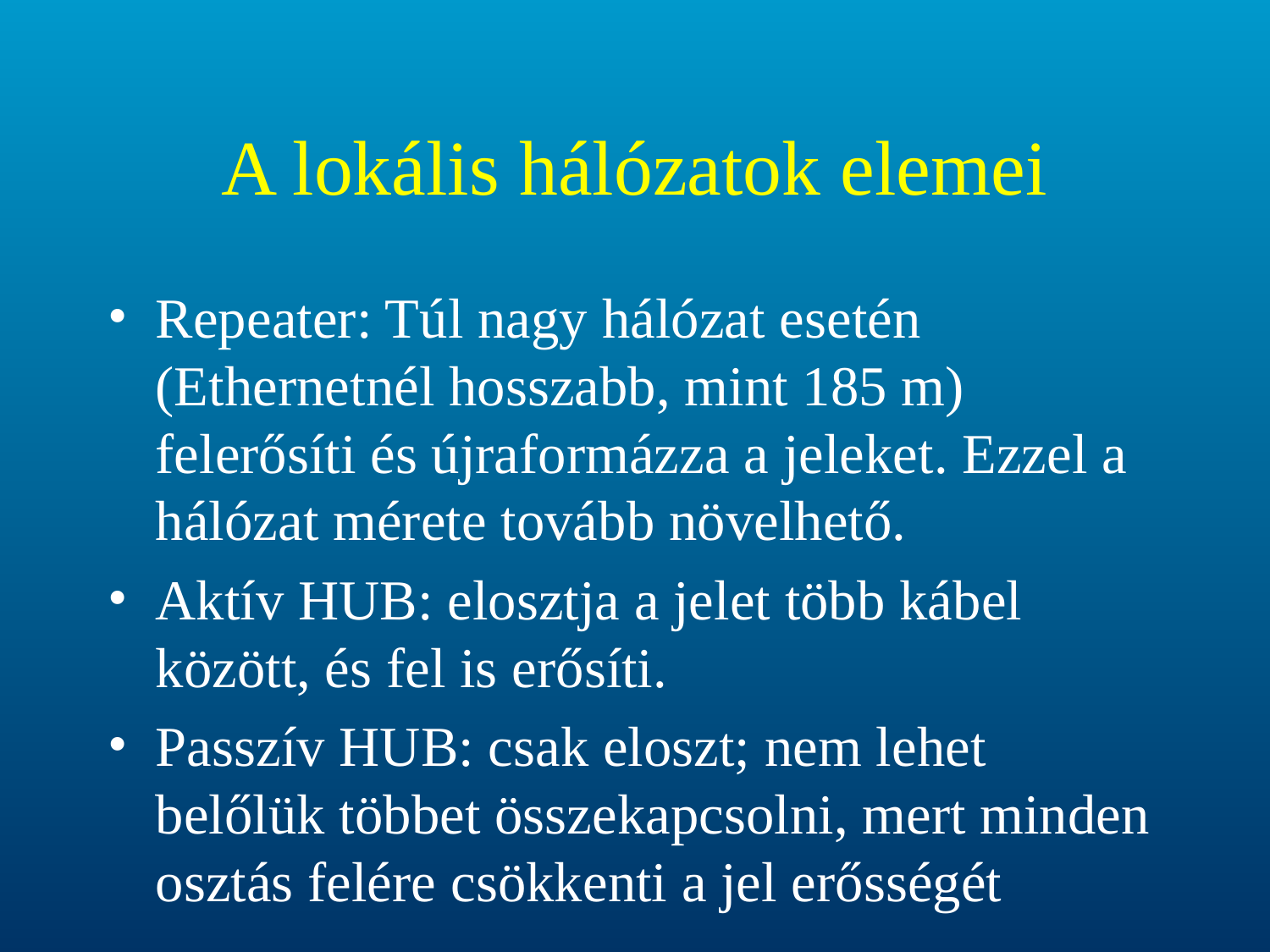

# A lokális hálózatok elemei
Repeater: Túl nagy hálózat esetén (Ethernetnél hosszabb, mint 185 m) felerősíti és újraformázza a jeleket. Ezzel a hálózat mérete tovább növelhető.
Aktív HUB: elosztja a jelet több kábel között, és fel is erősíti.
Passzív HUB: csak eloszt; nem lehet belőlük többet összekapcsolni, mert minden osztás felére csökkenti a jel erősségét